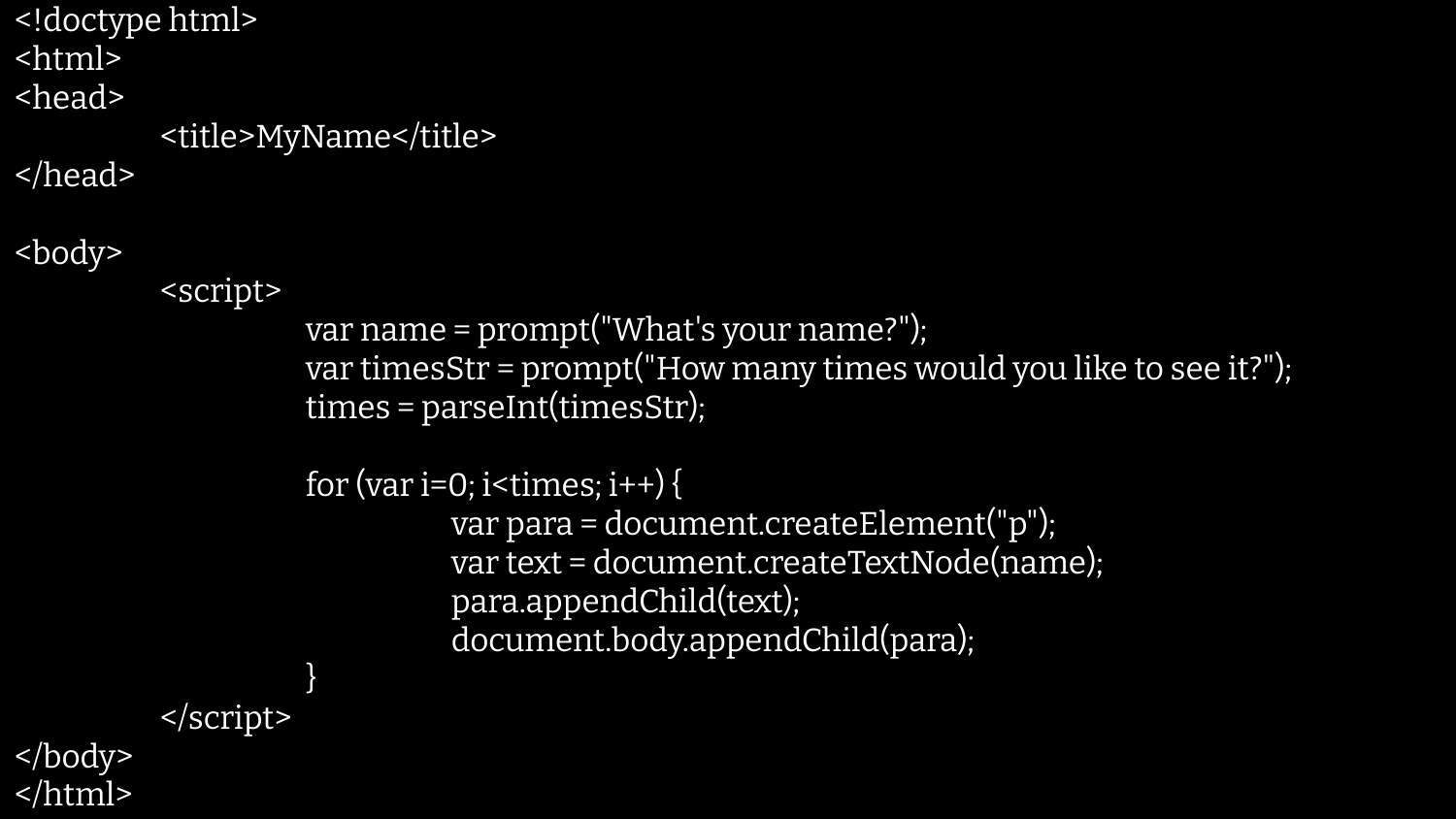

<!doctype html>
<html>
<head>
	<title>MyName</title>
</head>

<body>
	<script>
		var name = prompt("What's your name?");
		var timesStr = prompt("How many times would you like to see it?");
		times = parseInt(timesStr);

		for (var i=0; i<times; i++) {
			var para = document.createElement("p");
			var text = document.createTextNode(name);
			para.appendChild(text);
			document.body.appendChild(para);
		}
	</script>
</body>
</html>